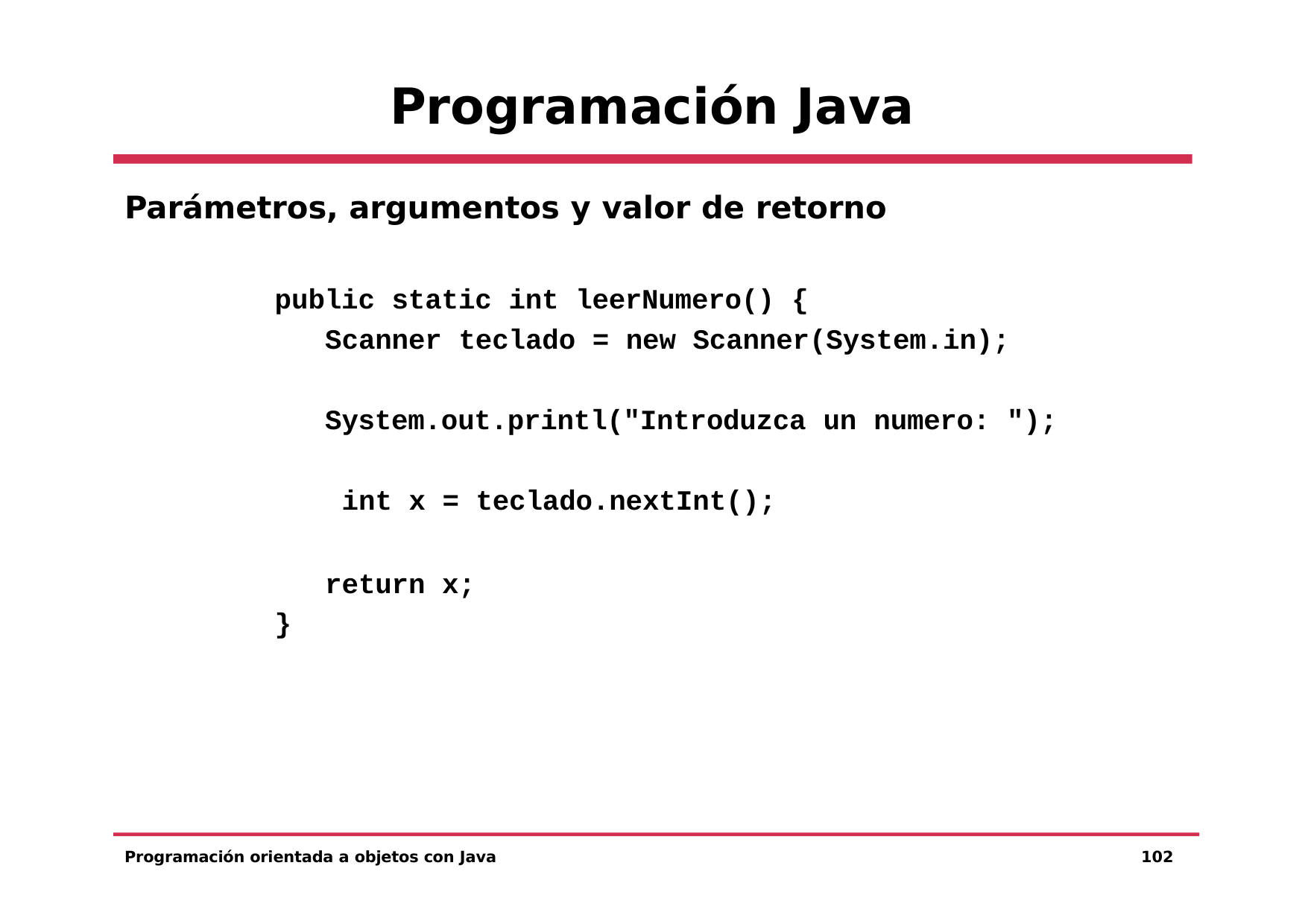

# Programación Java
Parámetros, argumentos y valor de retorno

public static int leerNumero() {
Scanner teclado = new Scanner(System.in);
System.out.printl(″Introduzca un numero: ″);  int x = teclado.nextInt();

return x;
}
Programación orientada a objetos con Java
102